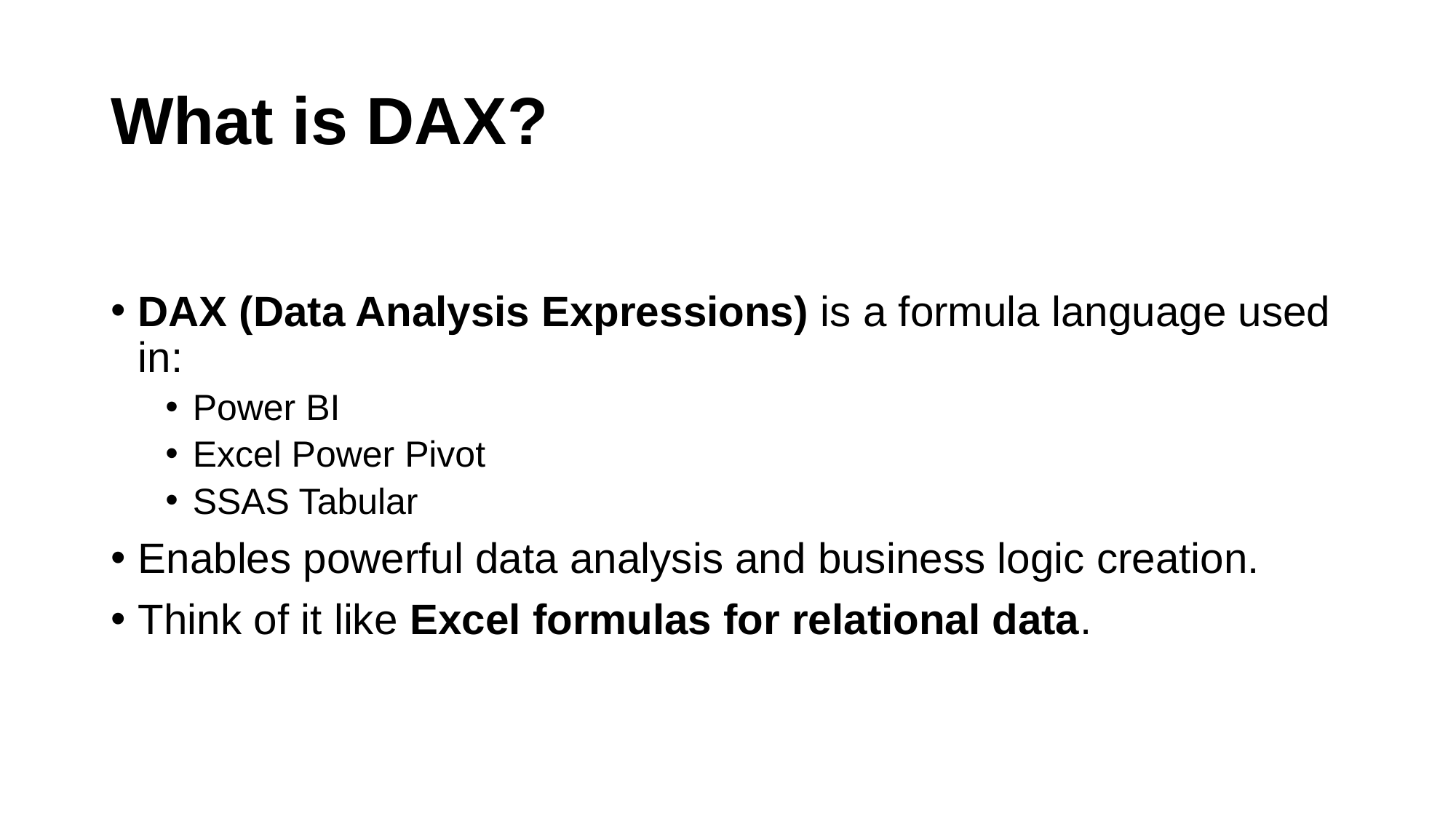

# What is DAX?

DAX (Data Analysis Expressions) is a formula language used in:
Power BI
Excel Power Pivot
SSAS Tabular
Enables powerful data analysis and business logic creation.
Think of it like Excel formulas for relational data.